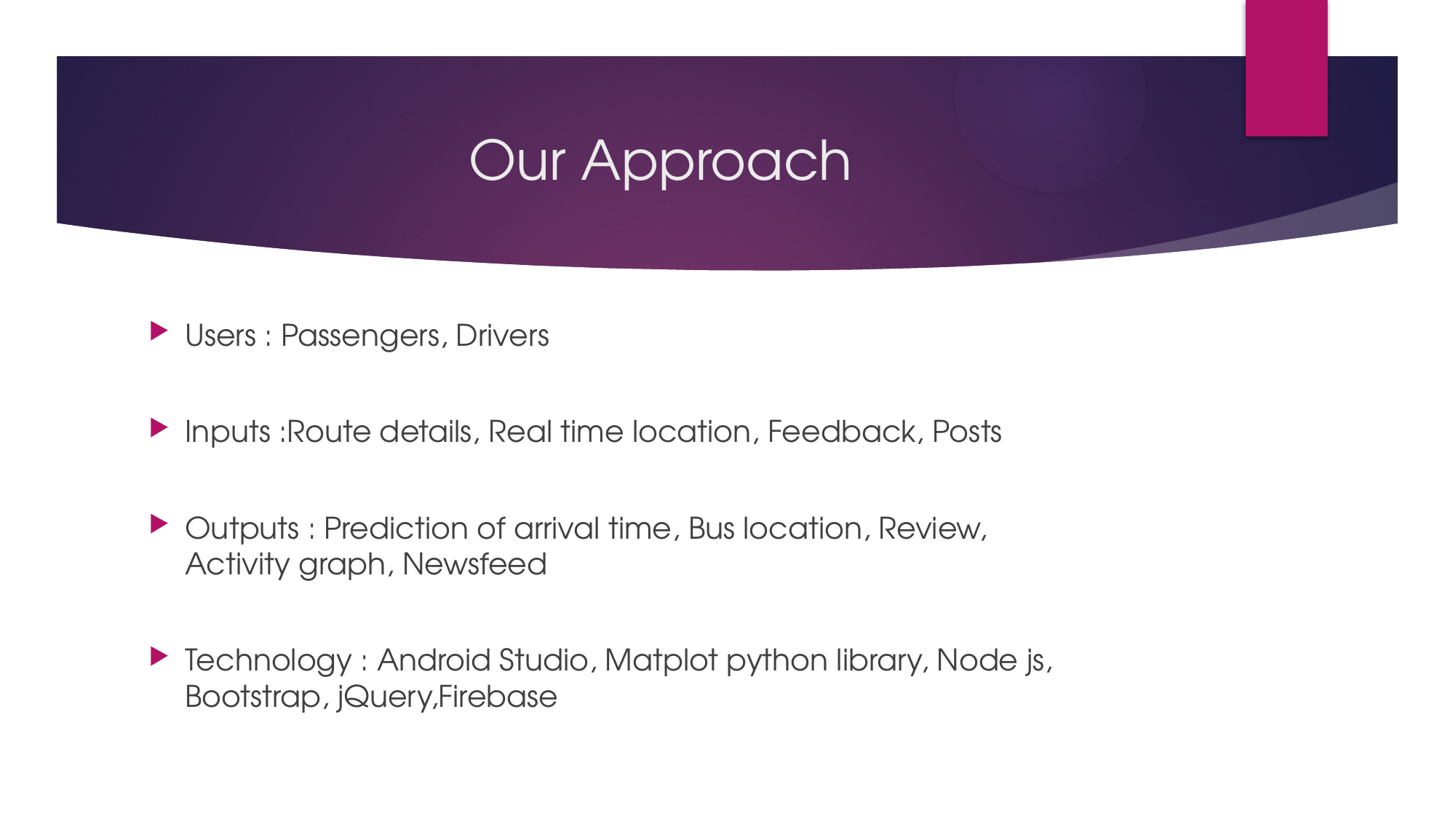

# Our Approach
Users : Passengers, Drivers

Inputs :Route details, Real time location, Feedback, Posts

Outputs : Prediction of arrival time, Bus location, Review, 				    Activity graph, Newsfeed

Technology : Android Studio, Matplot python library, Node js, 					Bootstrap, jQuery,Firebase